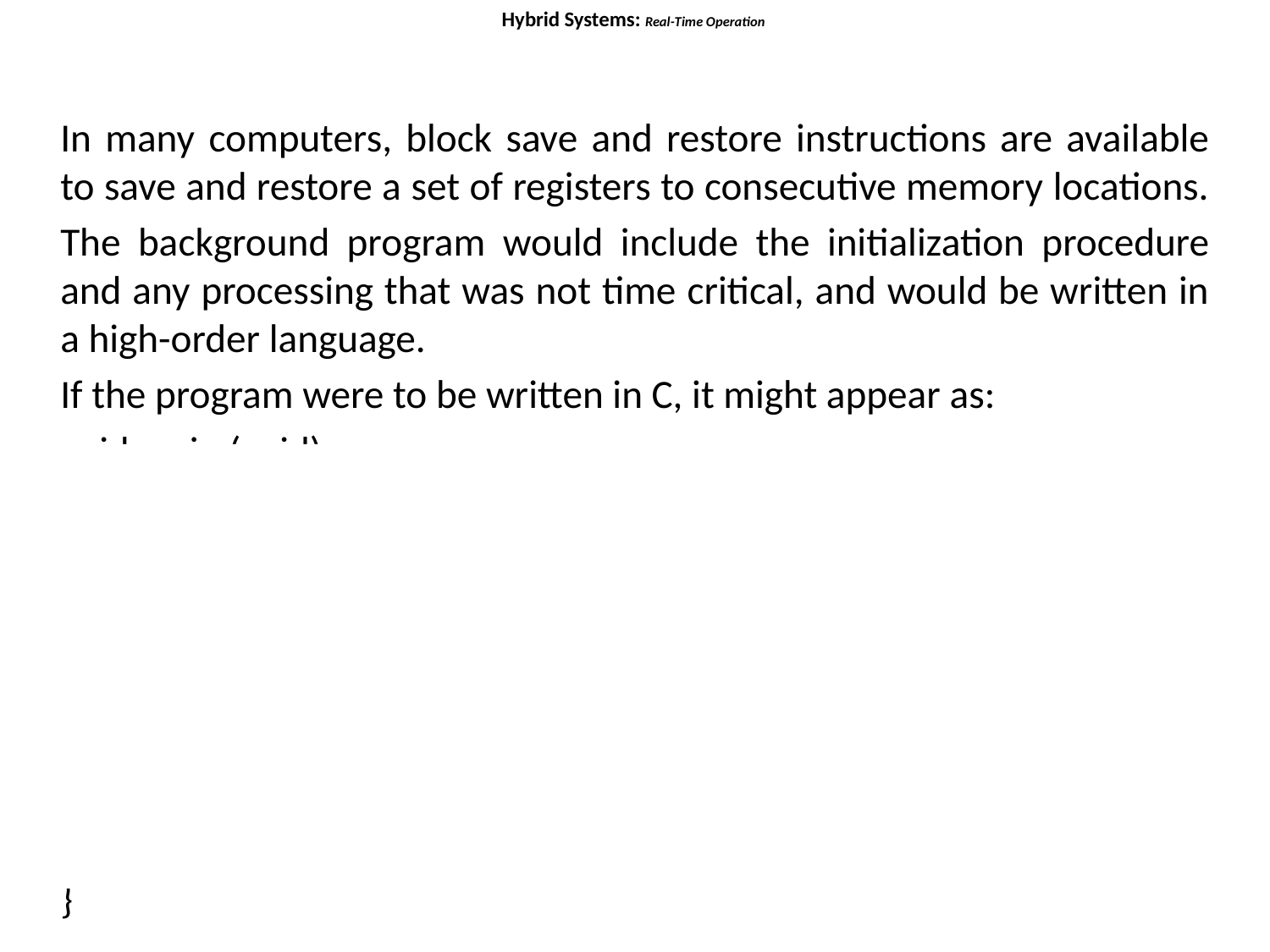

# Hybrid Systems: Real-Time Operation
In many computers, block save and restore instructions are available to save and restore a set of registers to consecutive memory locations.
The background program would include the initialization procedure and any processing that was not time critical, and would be written in a high-order language.
If the program were to be written in C, it might appear as:
void main (void)
/*allocate space for context variable */
int reg0, reg1, reg2, reg3, reg4, reg5, reg6, reg7;
/*declare other global variables here */
{
  init(); /*initialize system */
  while (TRUE) /*background loop */
  background(); /* non-real-time processing here */
}